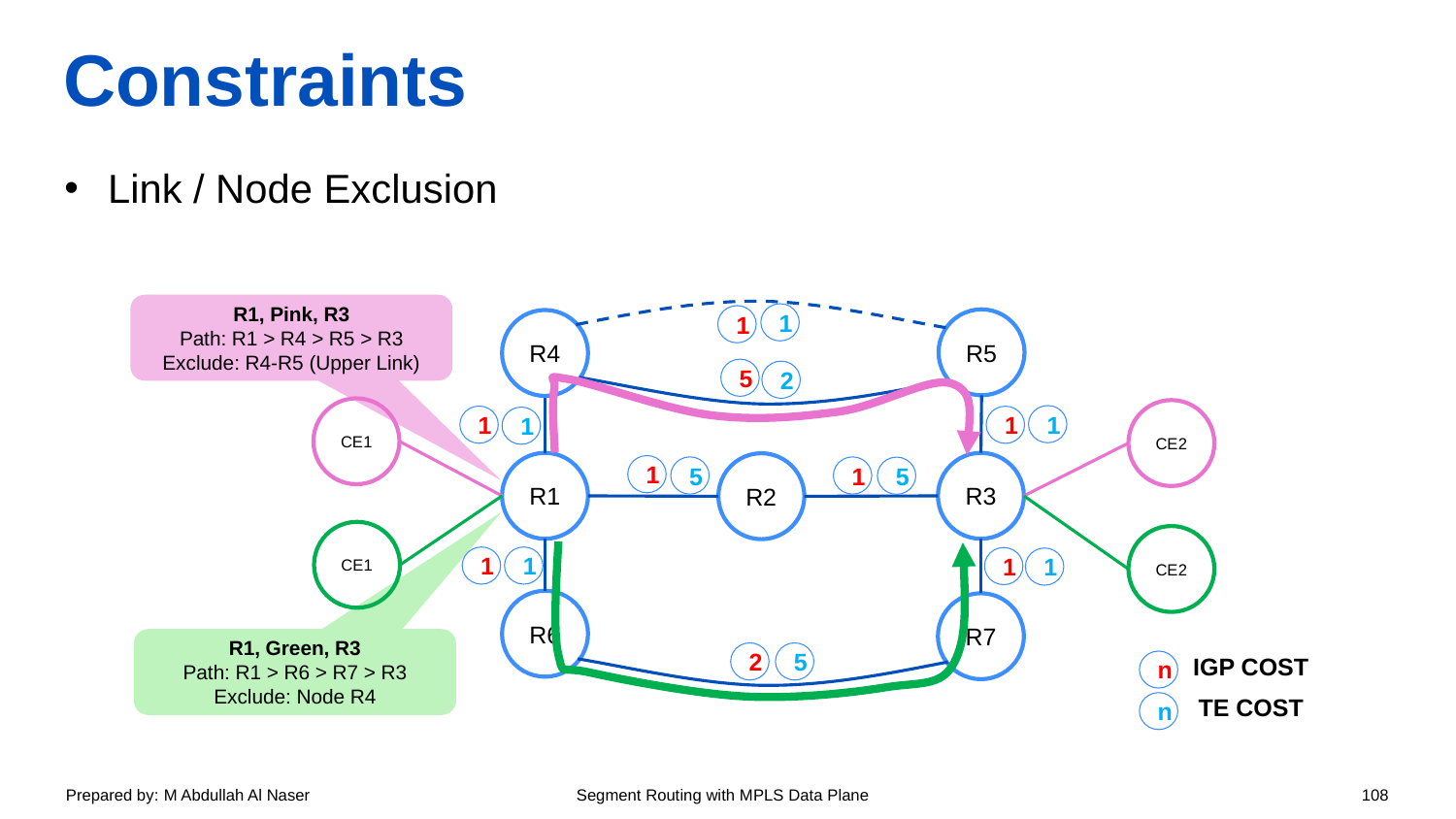

# Constraints
Link / Node Exclusion

R1, Pink, R3
Path: R1 > R4 > R5 > R3
Exclude: R4-R5 (Upper Link)

1
1
R5
R4
5
2

CE1
CE2
1
1
1
1
R1
R3
R2
1
5
1
5
CE1
CE2

1
1
1
1
R6
R7
R1, Green, R3
Path: R1 > R6 > R7 > R3
Exclude: Node R4
2
5
IGP COST
n

TE COST
n